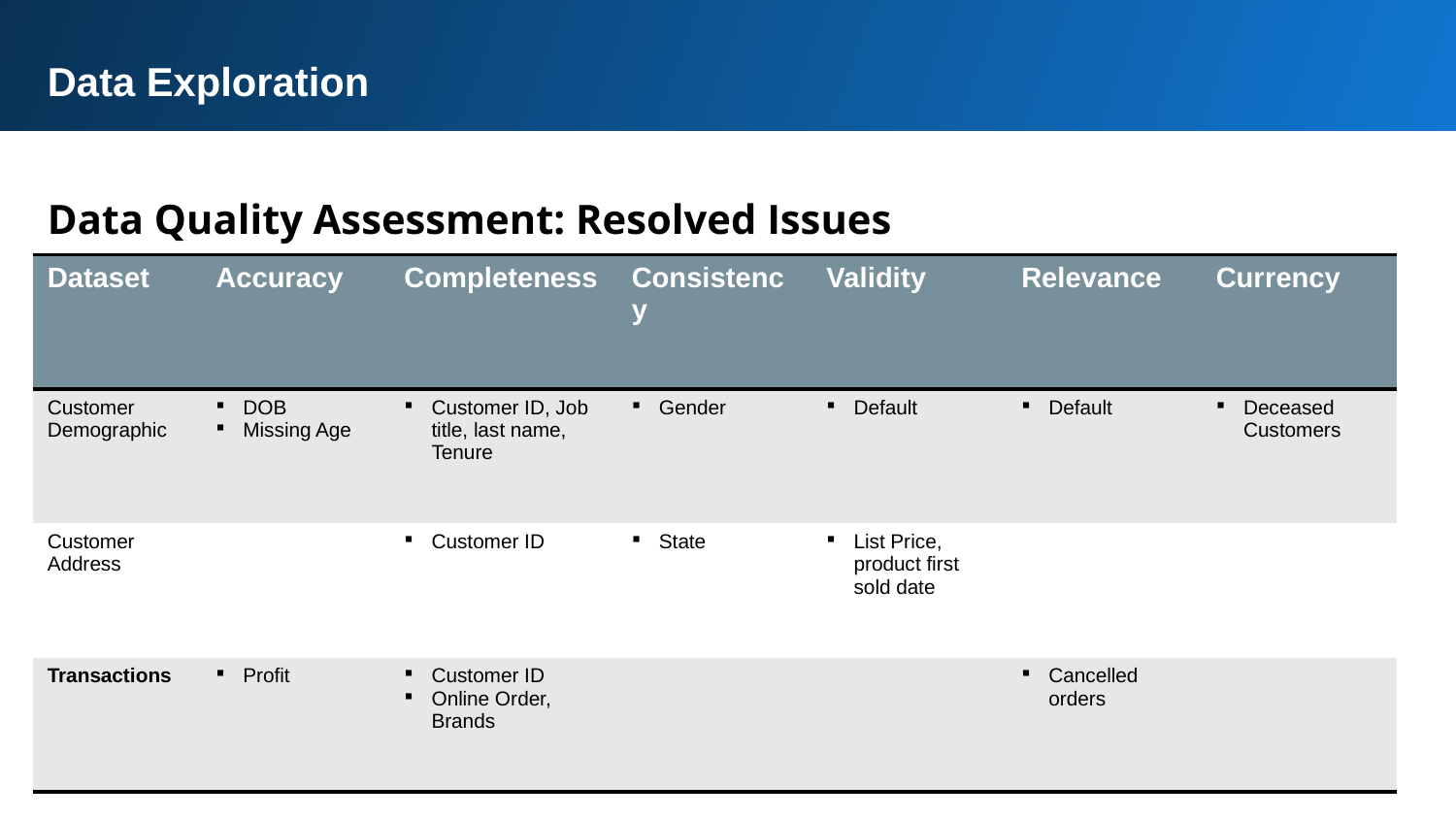

Data Exploration
Data Quality Assessment: Resolved Issues
| Dataset | Accuracy | Completeness | Consistency | Validity | Relevance | Currency |
| --- | --- | --- | --- | --- | --- | --- |
| Customer Demographic | DOB Missing Age | Customer ID, Job title, last name, Tenure | Gender | Default | Default | Deceased Customers |
| Customer Address |  | Customer ID | State | List Price, product first sold date |  |  |
| Transactions | Profit | Customer ID Online Order, Brands |  |  | Cancelled orders |  |